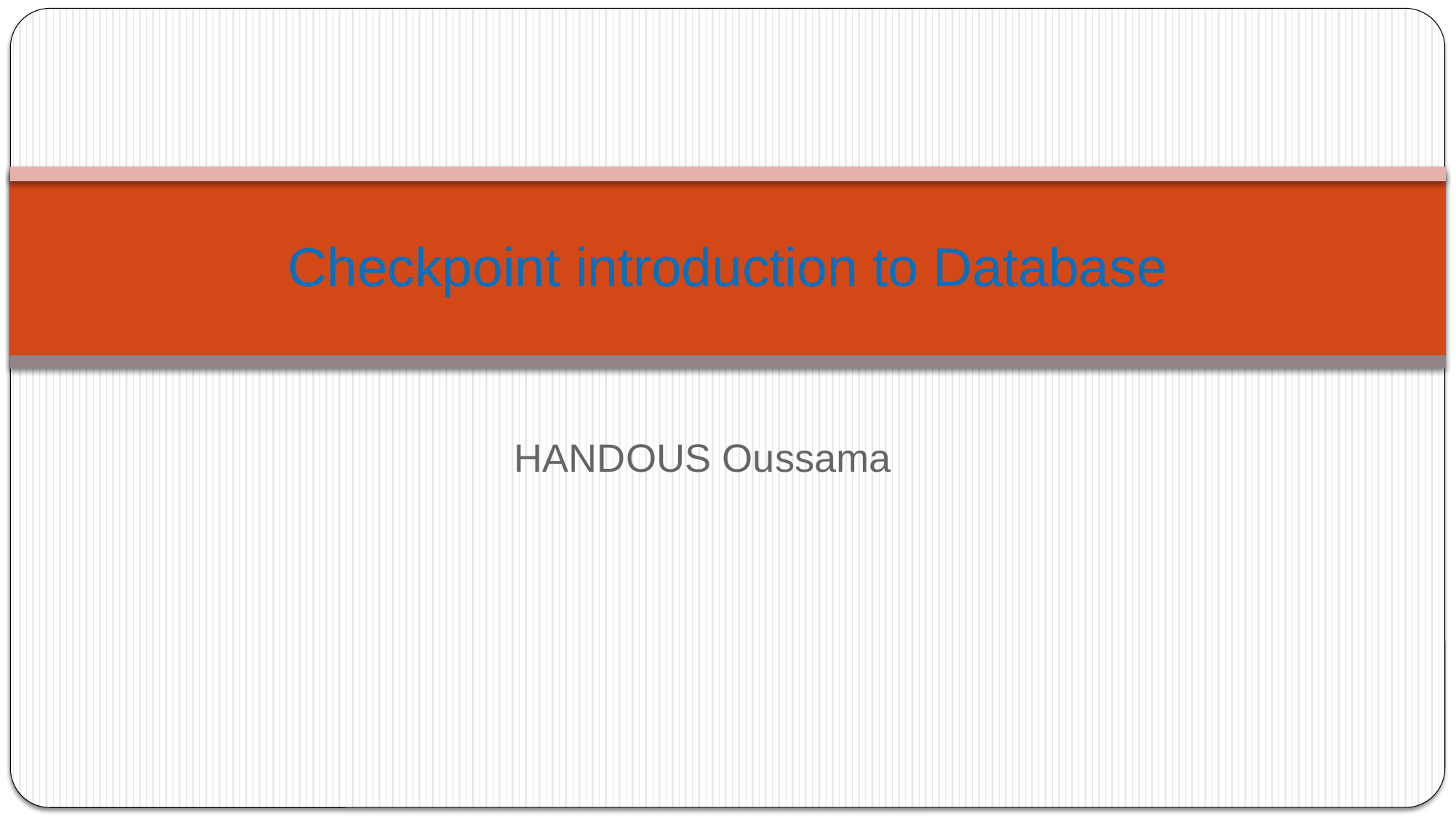

# Checkpoint introduction to Database
HANDOUS Oussama